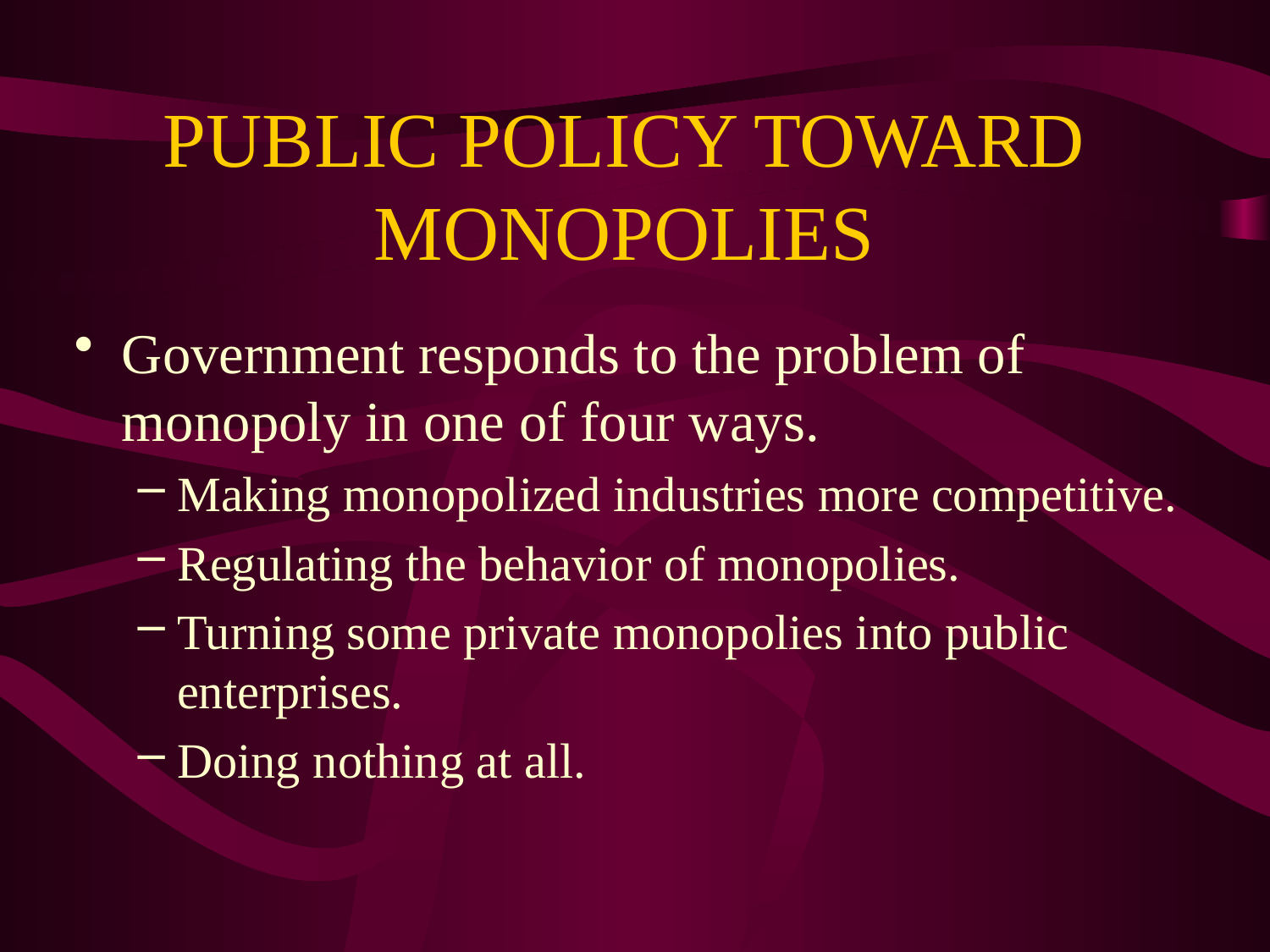

# PUBLIC POLICY TOWARD MONOPOLIES
Government responds to the problem of monopoly in one of four ways.
Making monopolized industries more competitive.
Regulating the behavior of monopolies.
Turning some private monopolies into public enterprises.
Doing nothing at all.